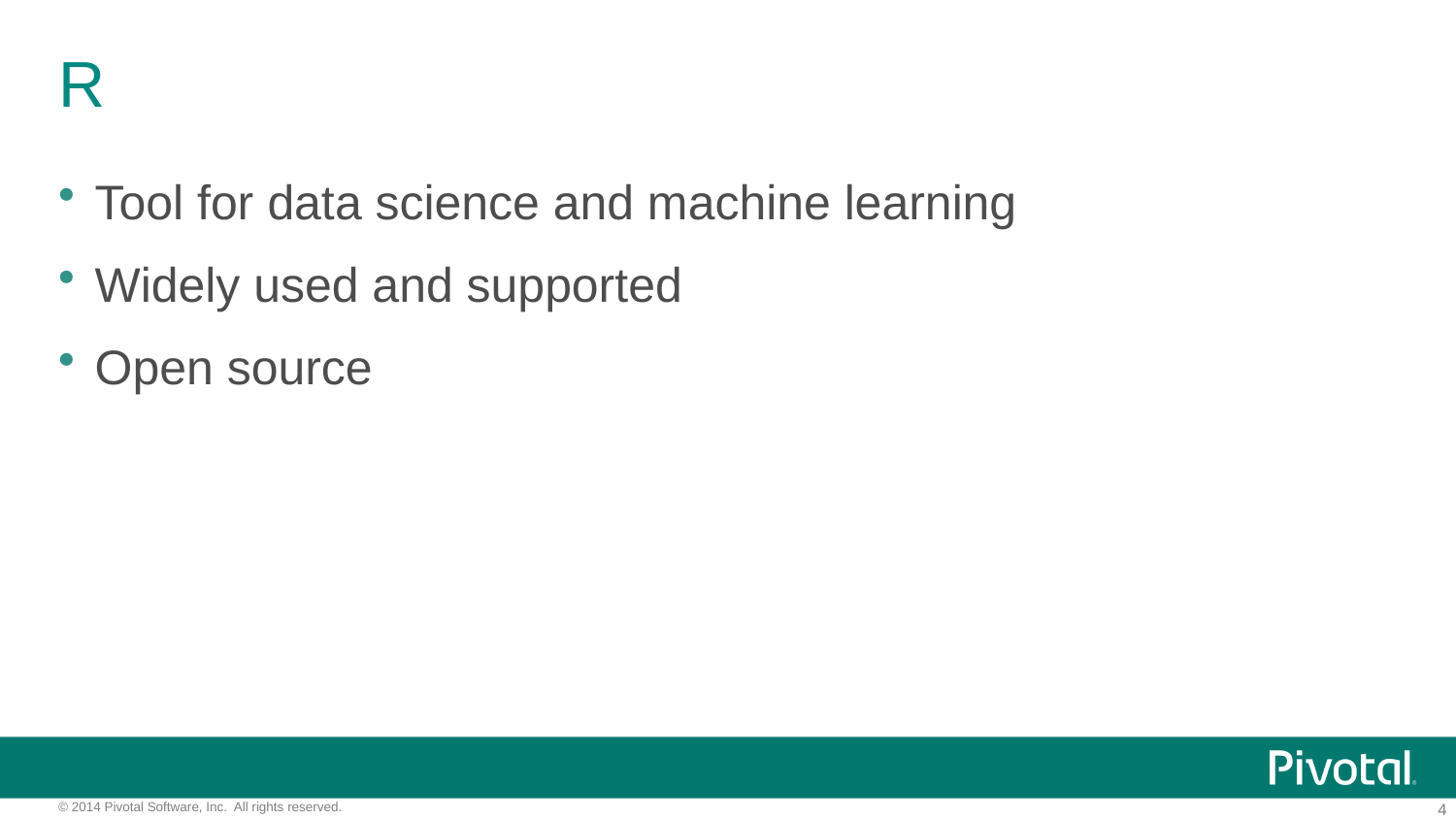

# R
Tool for data science and machine learning
Widely used and supported
Open source